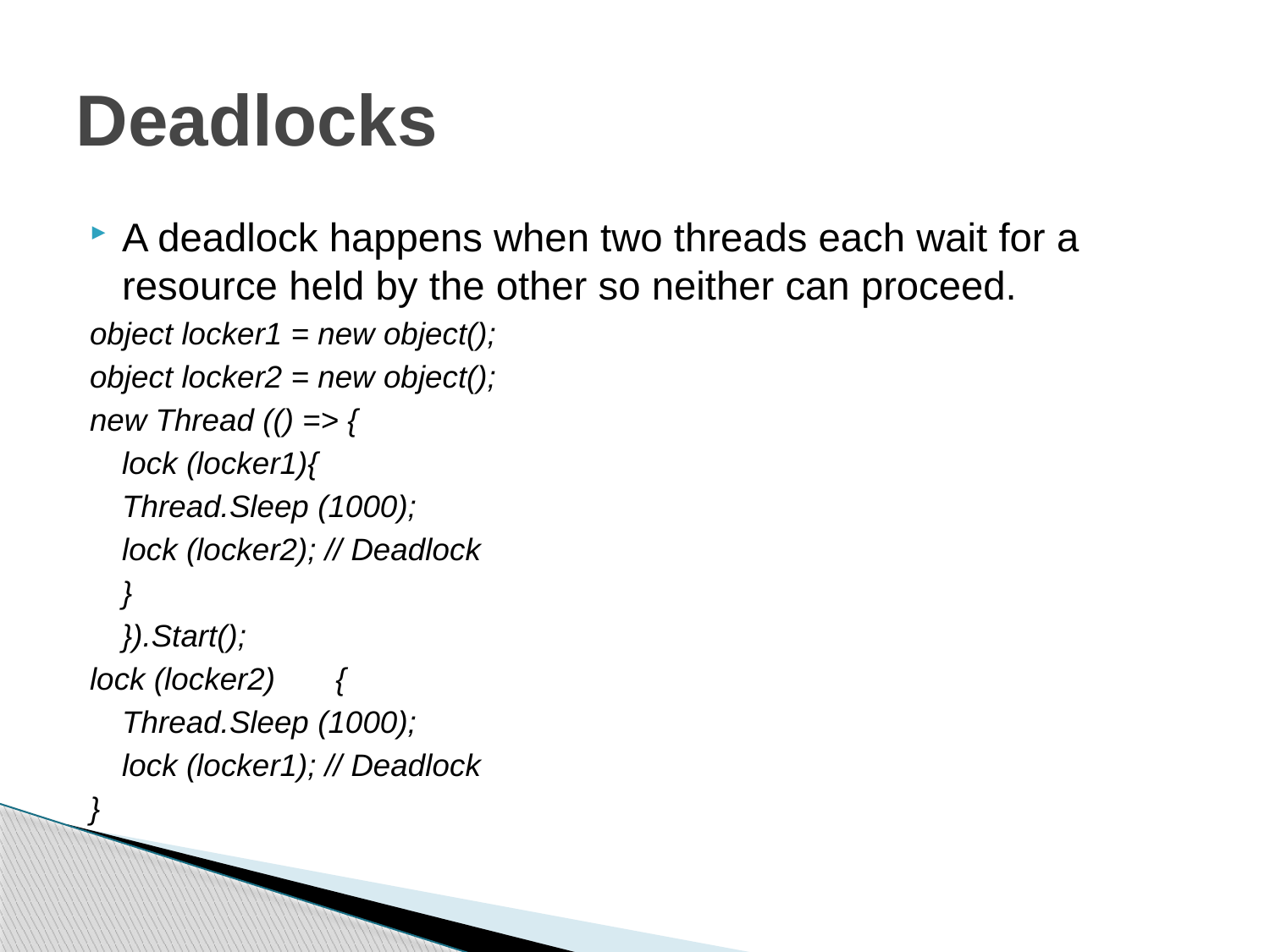

# Deadlocks
A deadlock happens when two threads each wait for a resource held by the other so neither can proceed.
object locker1 = new object();
object locker2 = new object();
new Thread (() => {
	lock (locker1){
		Thread.Sleep (1000);
		lock (locker2); // Deadlock
		}
	}).Start();
lock (locker2)	{
	Thread.Sleep (1000);
	lock (locker1); // Deadlock
}